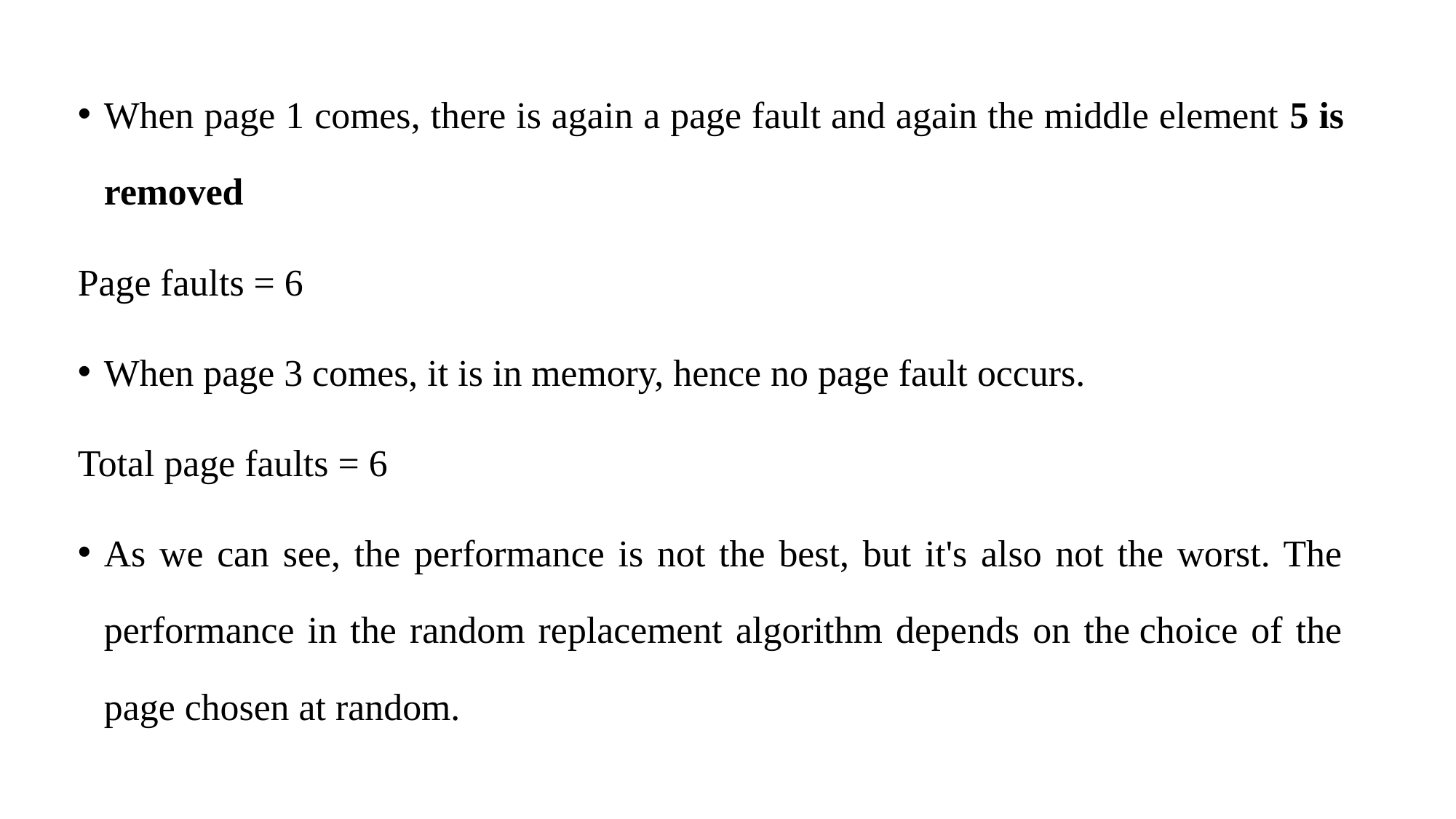

When page 1 comes, there is again a page fault and again the middle element 5 is removed
Page faults = 6
When page 3 comes, it is in memory, hence no page fault occurs.
Total page faults = 6
As we can see, the performance is not the best, but it's also not the worst. The performance in the random replacement algorithm depends on the choice of the page chosen at random.